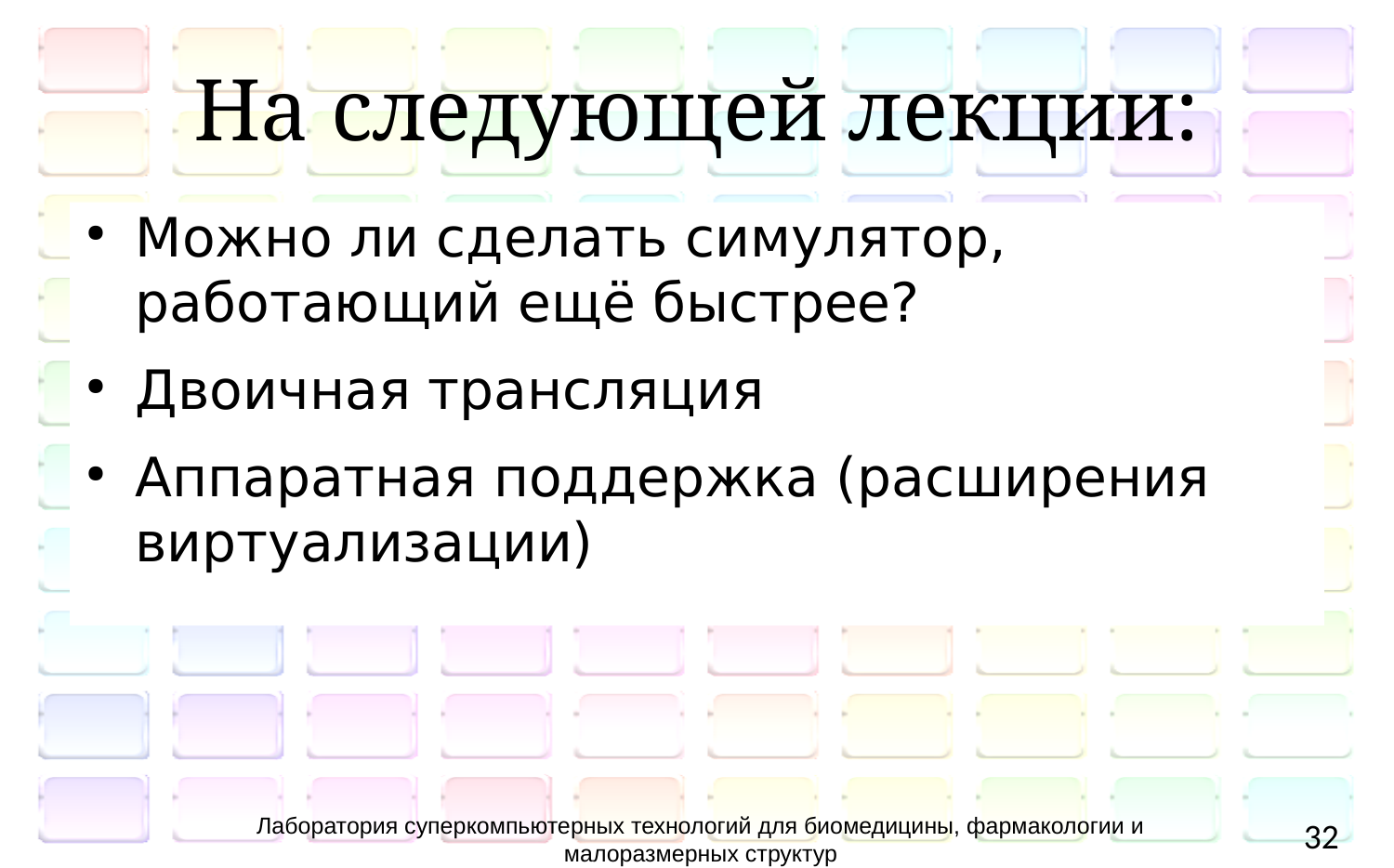

# На следующей лекции:
Можно ли сделать симулятор, работающий ещё быстрее?
Двоичная трансляция
Аппаратная поддержка (расширения виртуализации)
Лаборатория суперкомпьютерных технологий для биомедицины, фармакологии и малоразмерных структур
32